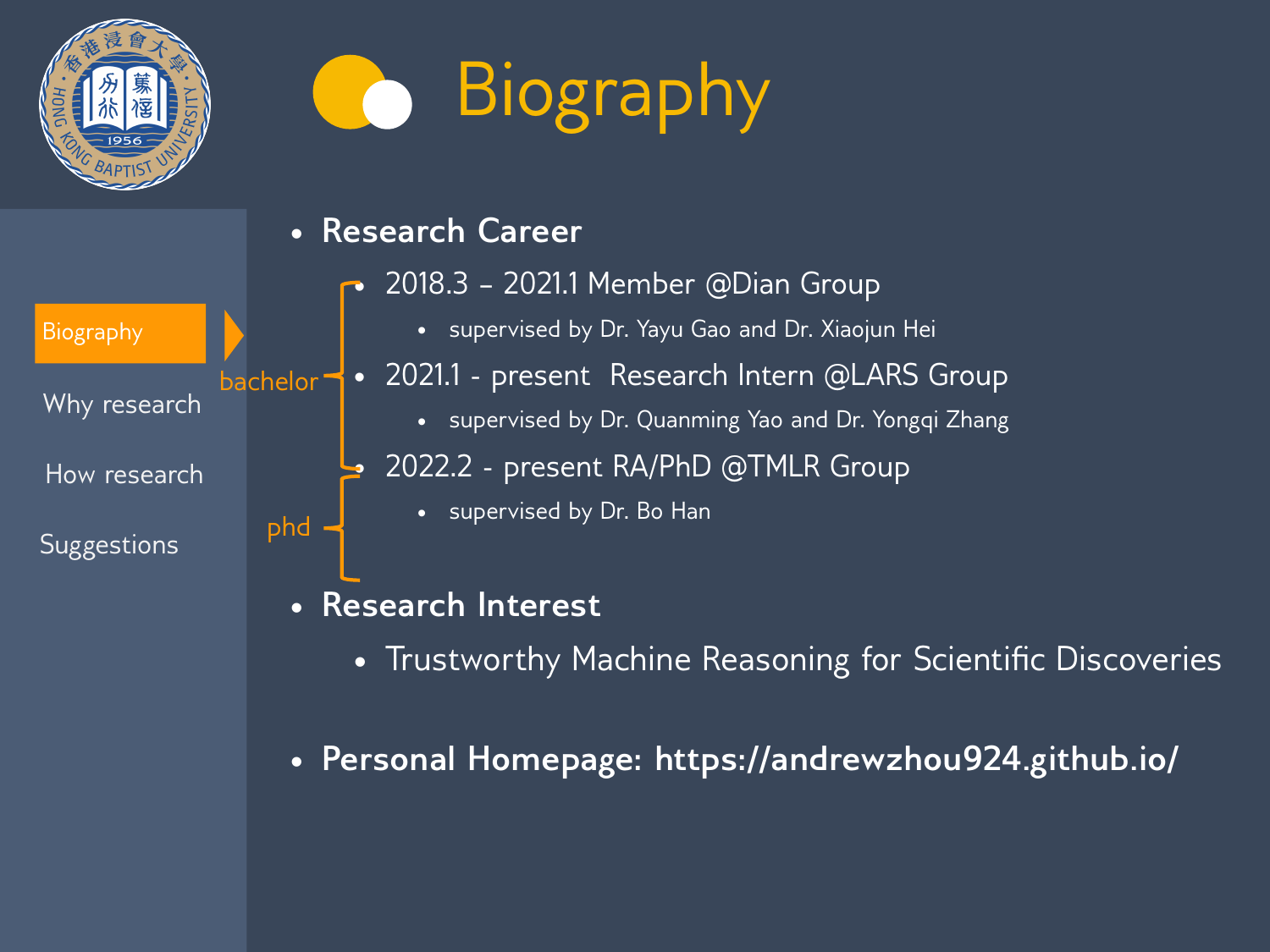

Biography

Research Career
2018.3 – 2021.1 Member @Dian Group
supervised by Dr. Yayu Gao and Dr. Xiaojun Hei
2021.1 - present  Research Intern @LARS Group
supervised by Dr. Quanming Yao and Dr. Yongqi Zhang
2022.2 - present RA/PhD @TMLR Group
supervised by Dr. Bo Han

Research Interest
Trustworthy Machine Reasoning for Scientific Discoveries

Personal Homepage: https://andrewzhou924.github.io/

Biography
bachelor
Why research
How research

phd
Suggestions